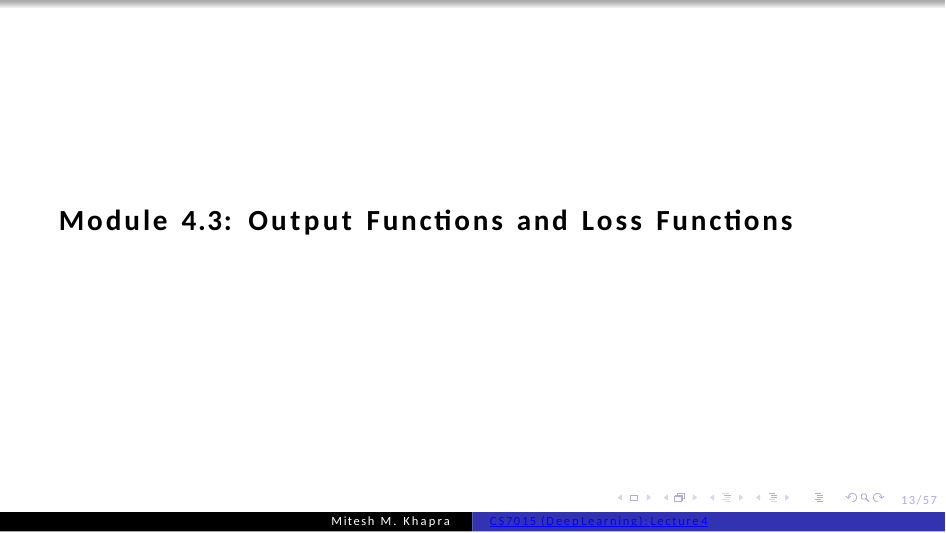

Module 4.3: Output Functions and Loss Functions
13/57

Mitesh M. Khapra
CS7015 (Deep Learning): Lecture 4